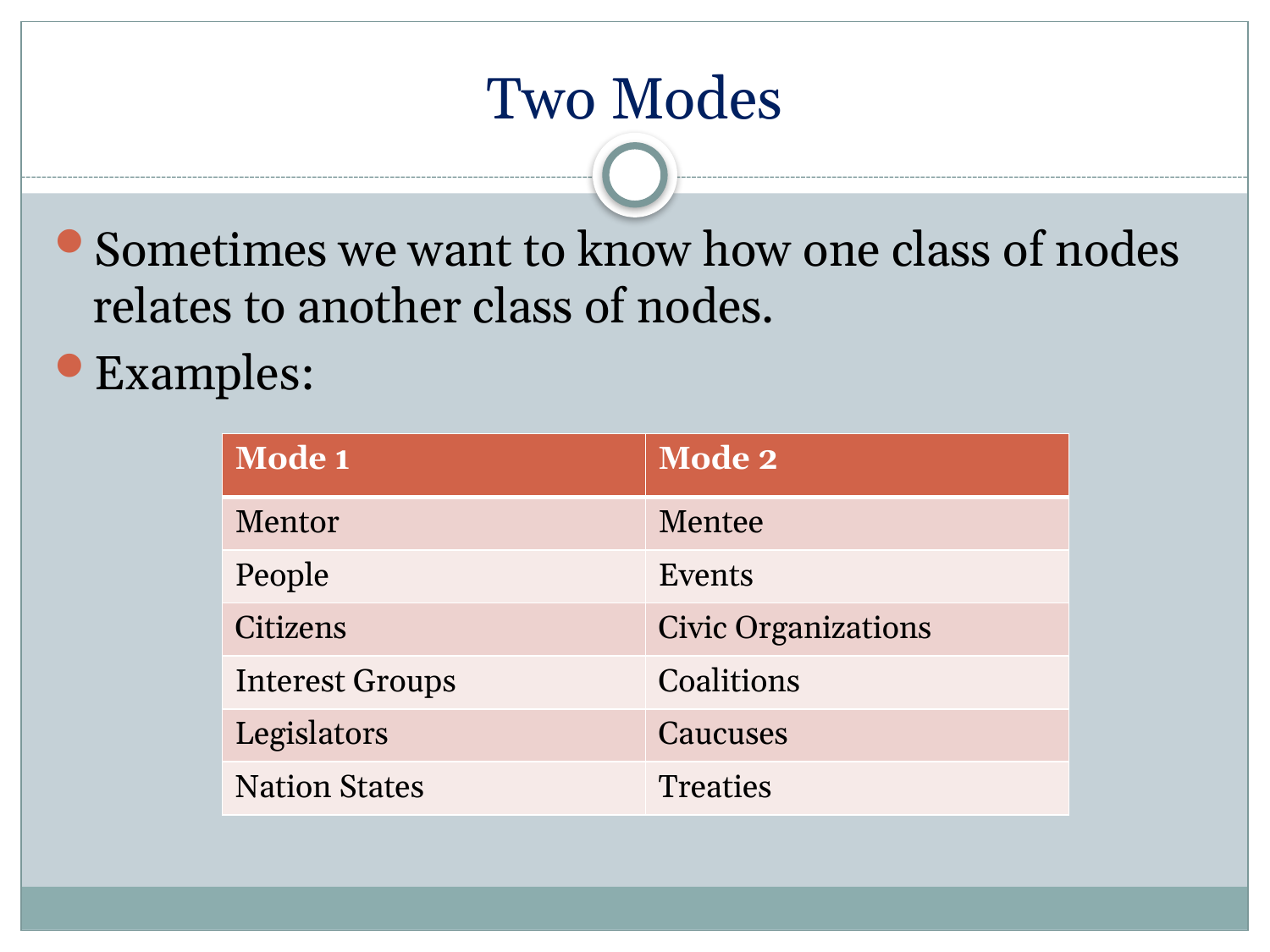

# Two Modes
Sometimes we want to know how one class of nodes relates to another class of nodes.
Examples:

| Mode 1 | Mode 2 |
| --- | --- |
| Mentor | Mentee |
| People | Events |
| Citizens | Civic Organizations |
| Interest Groups | Coalitions |
| Legislators | Caucuses |
| Nation States | Treaties |